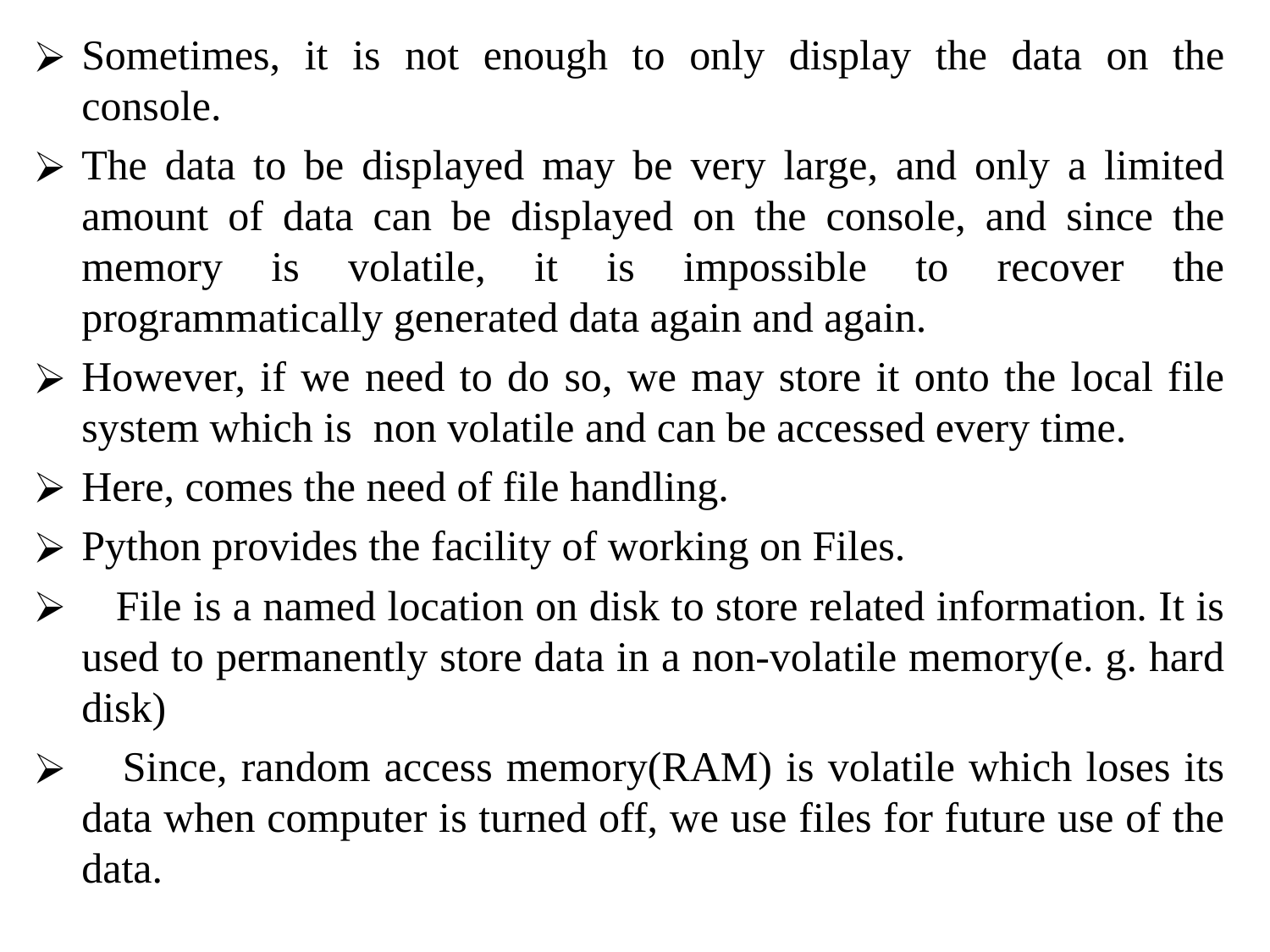

Sometimes, it is not enough to only display the data on the console.
The data to be displayed may be very large, and only a limited amount of data can be displayed on the console, and since the memory is volatile, it is impossible to recover the programmatically generated data again and again.
However, if we need to do so, we may store it onto the local file system which is  non volatile and can be accessed every time.
Here, comes the need of file handling.
Python provides the facility of working on Files.
   File is a named location on disk to store related information. It is used to permanently store data in a non-volatile memory(e. g. hard disk)
   Since, random access memory(RAM) is volatile which loses its data when computer is turned off, we use files for future use of the data.